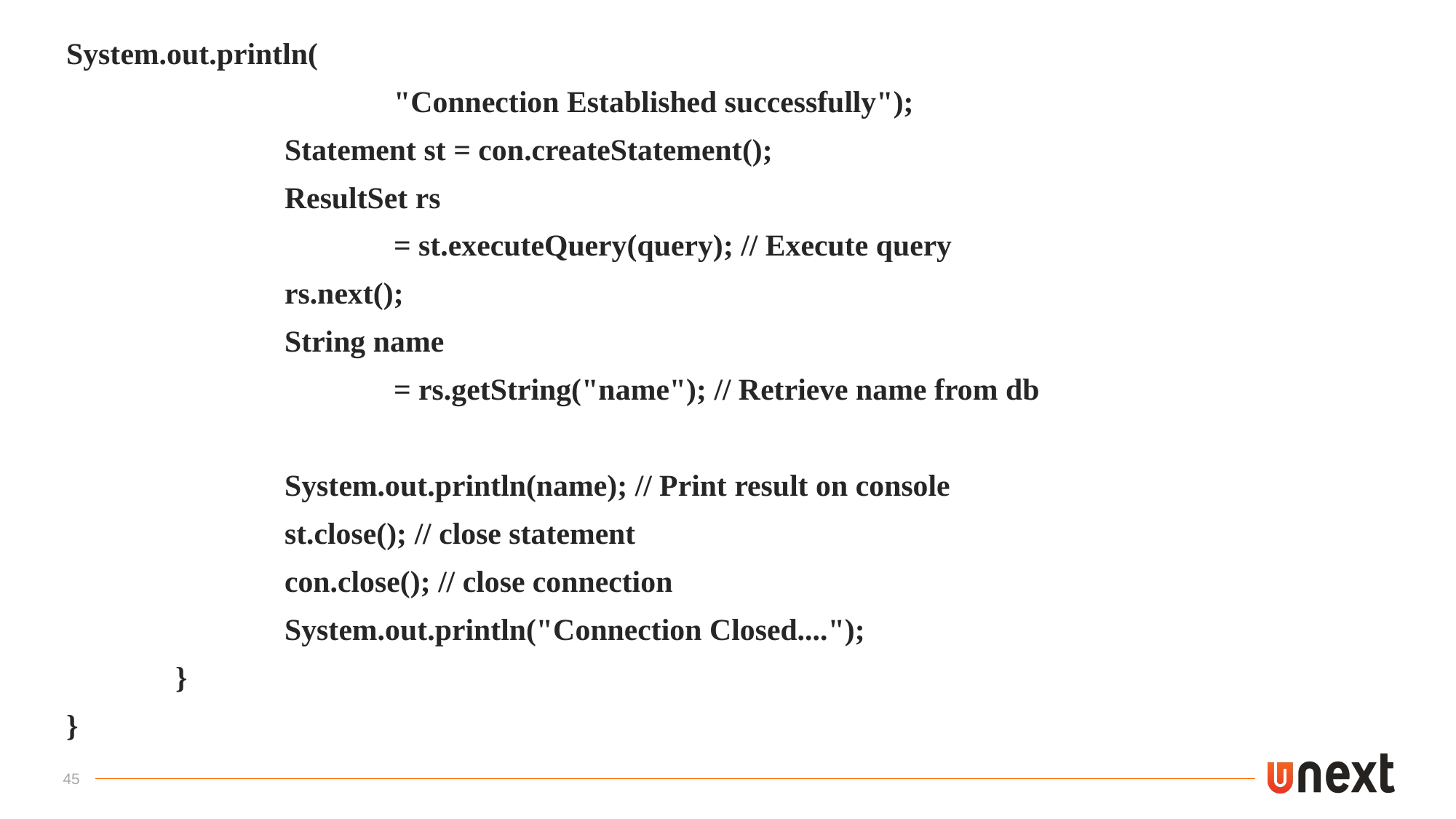

System.out.println(
			"Connection Established successfully");
		Statement st = con.createStatement();
		ResultSet rs
			= st.executeQuery(query); // Execute query
		rs.next();
		String name
			= rs.getString("name"); // Retrieve name from db

		System.out.println(name); // Print result on console
		st.close(); // close statement
		con.close(); // close connection
		System.out.println("Connection Closed....");
	}
}
45